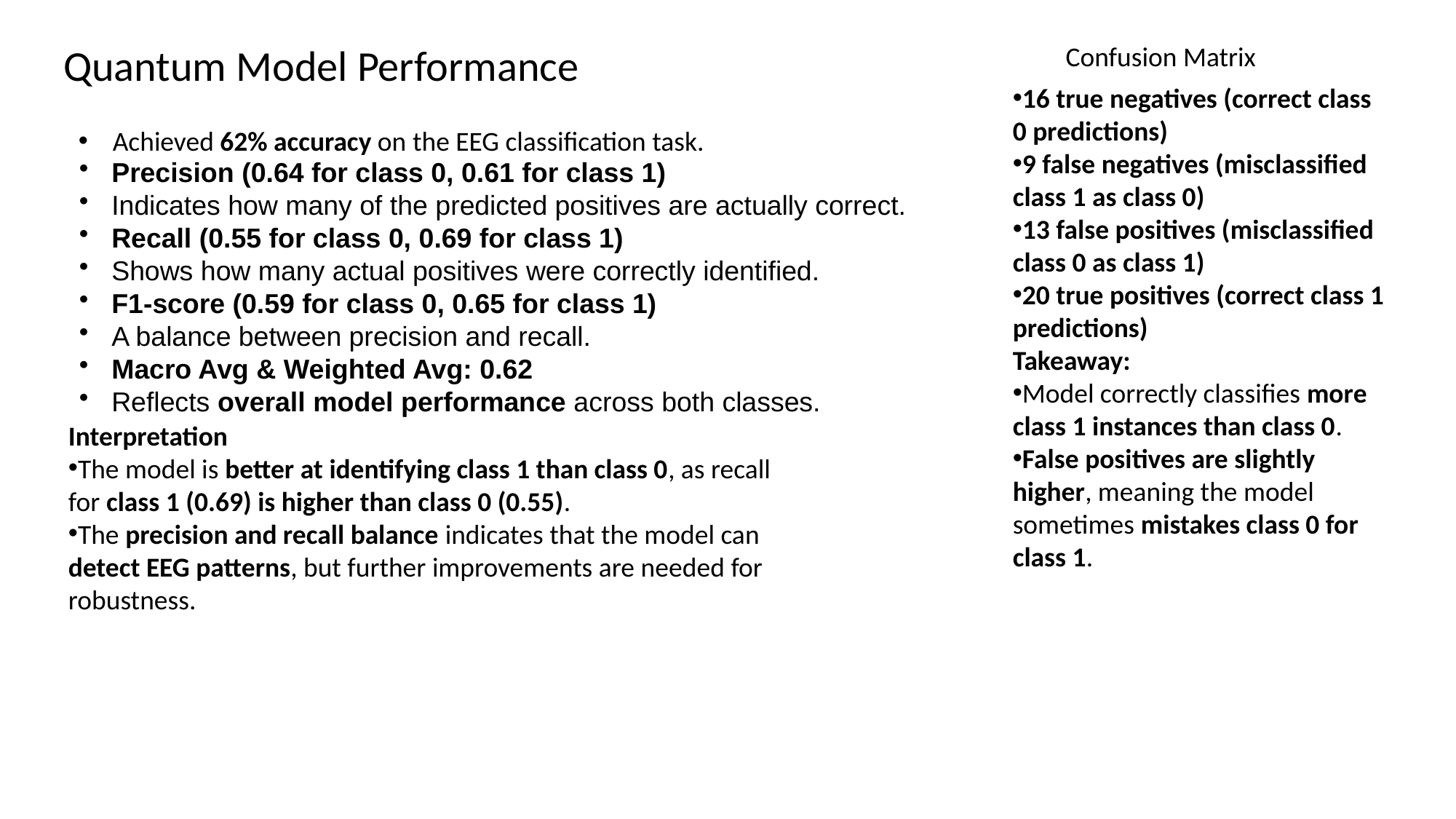

Quantum Model Performance
Confusion Matrix
16 true negatives (correct class 0 predictions)
9 false negatives (misclassified class 1 as class 0)
13 false positives (misclassified class 0 as class 1)
20 true positives (correct class 1 predictions)
Takeaway:
Model correctly classifies more class 1 instances than class 0.
False positives are slightly higher, meaning the model sometimes mistakes class 0 for class 1.
Achieved 62% accuracy on the EEG classification task.

   Precision (0.64 for class 0, 0.61 for class 1)
   Indicates how many of the predicted positives are actually correct.
   Recall (0.55 for class 0, 0.69 for class 1)
   Shows how many actual positives were correctly identified.
   F1-score (0.59 for class 0, 0.65 for class 1)
   A balance between precision and recall.
   Macro Avg & Weighted Avg: 0.62
   Reflects overall model performance across both classes.

Interpretation
The model is better at identifying class 1 than class 0, as recall for class 1 (0.69) is higher than class 0 (0.55).
The precision and recall balance indicates that the model can detect EEG patterns, but further improvements are needed for robustness.